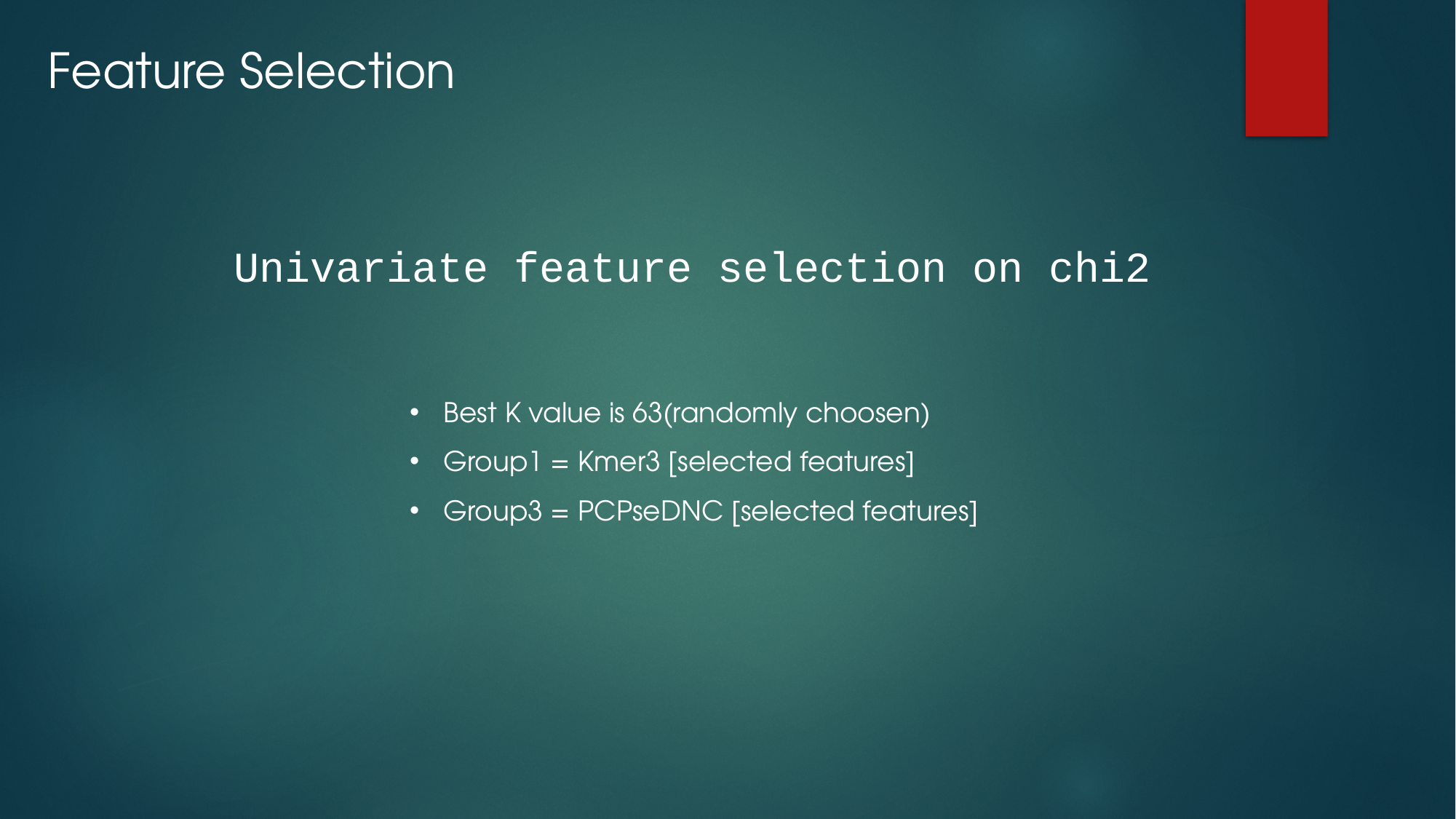

Feature Selection
Univariate feature selection on chi2
Best K value is 63(randomly choosen)
Group1 = Kmer3 [selected features]
Group3 = PCPseDNC [selected features]